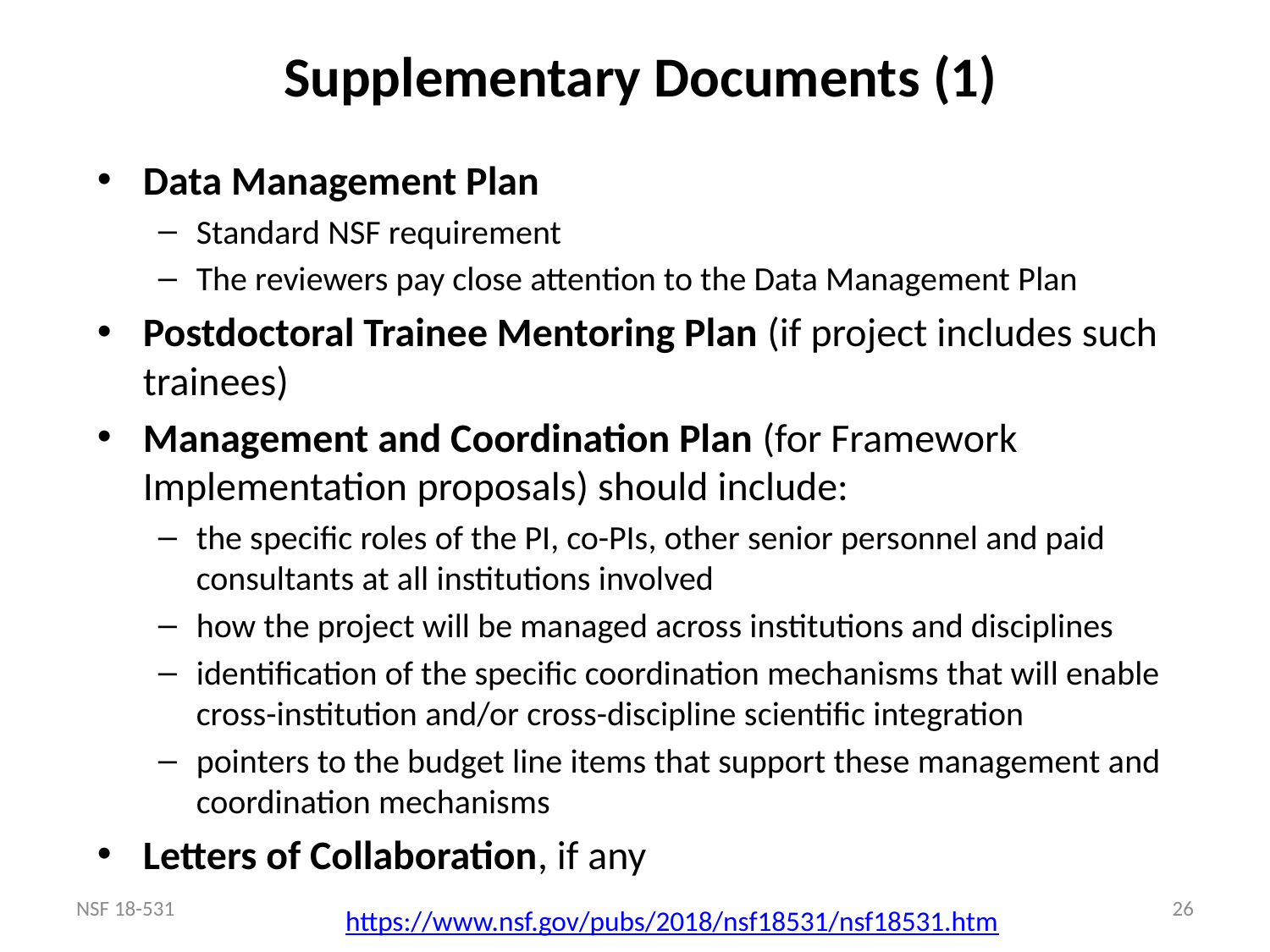

Supplementary Documents (1)
Data Management Plan
Standard NSF requirement
The reviewers pay close attention to the Data Management Plan
Postdoctoral Trainee Mentoring Plan (if project includes such trainees)
Management and Coordination Plan (for Framework Implementation proposals) should include:
the specific roles of the PI, co-PIs, other senior personnel and paid consultants at all institutions involved
how the project will be managed across institutions and disciplines
identification of the specific coordination mechanisms that will enable cross-institution and/or cross-discipline scientific integration
pointers to the budget line items that support these management and coordination mechanisms
Letters of Collaboration, if any

NSF 18-531
26